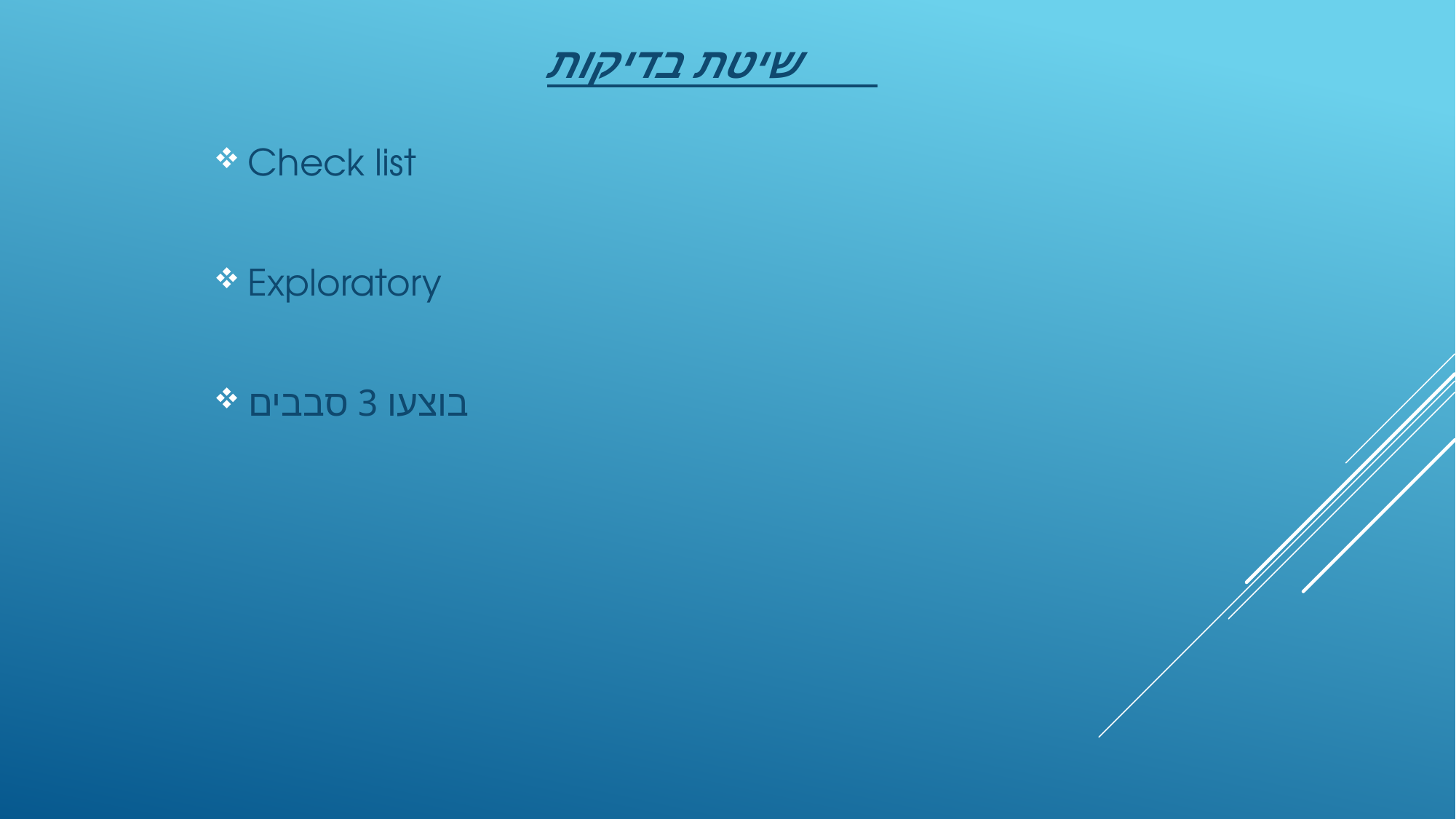

שיטת בדיקות
Check list

Exploratory

בוצעו 3 סבבים